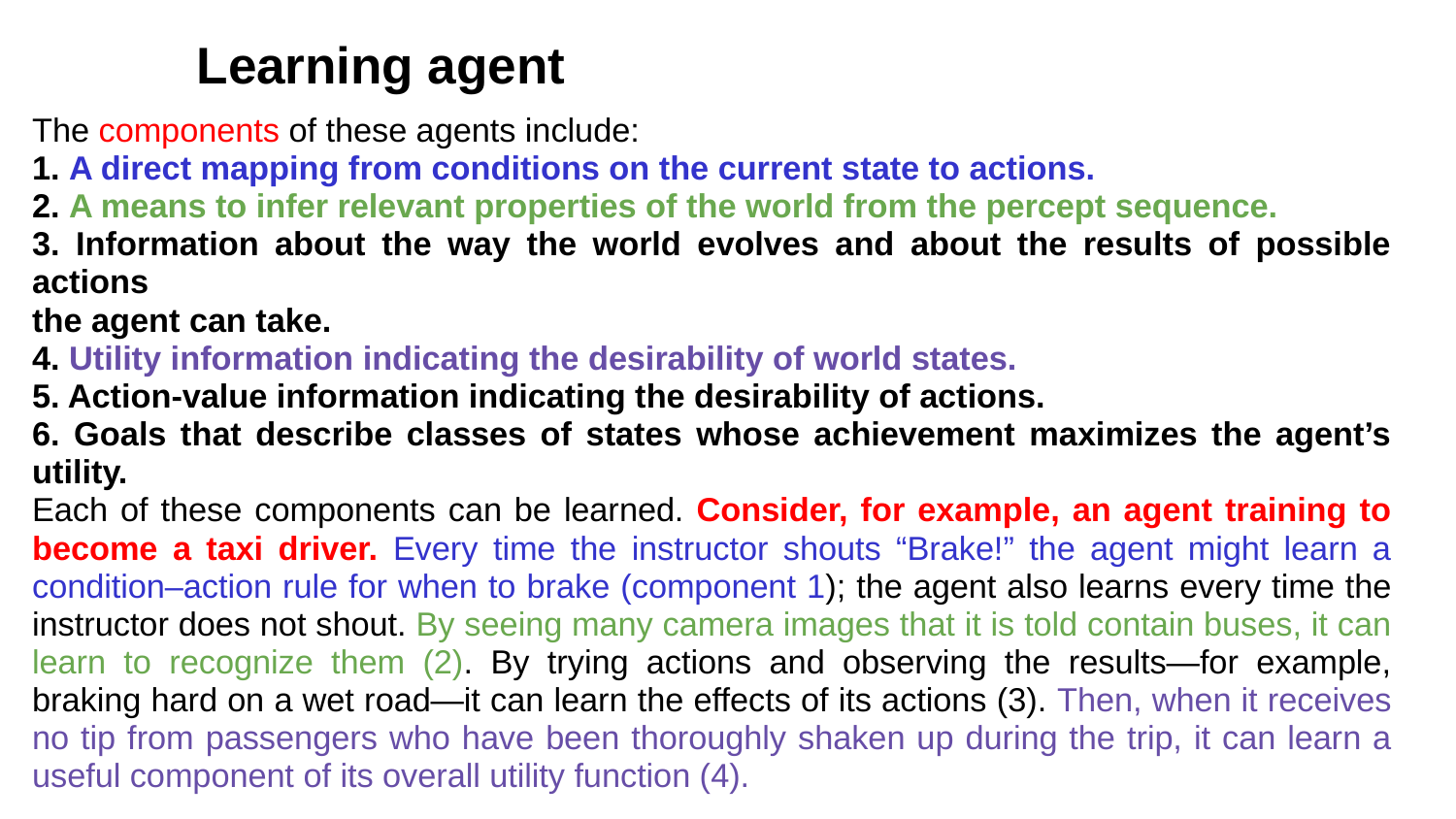

# Learning agent
The components of these agents include:
1. A direct mapping from conditions on the current state to actions.
2. A means to infer relevant properties of the world from the percept sequence.
3. Information about the way the world evolves and about the results of possible actions
the agent can take.
4. Utility information indicating the desirability of world states.
5. Action-value information indicating the desirability of actions.
6. Goals that describe classes of states whose achievement maximizes the agent’s utility.
Each of these components can be learned. Consider, for example, an agent training to become a taxi driver. Every time the instructor shouts “Brake!” the agent might learn a condition–action rule for when to brake (component 1); the agent also learns every time the instructor does not shout. By seeing many camera images that it is told contain buses, it can learn to recognize them (2). By trying actions and observing the results—for example, braking hard on a wet road—it can learn the effects of its actions (3). Then, when it receives no tip from passengers who have been thoroughly shaken up during the trip, it can learn a useful component of its overall utility function (4).